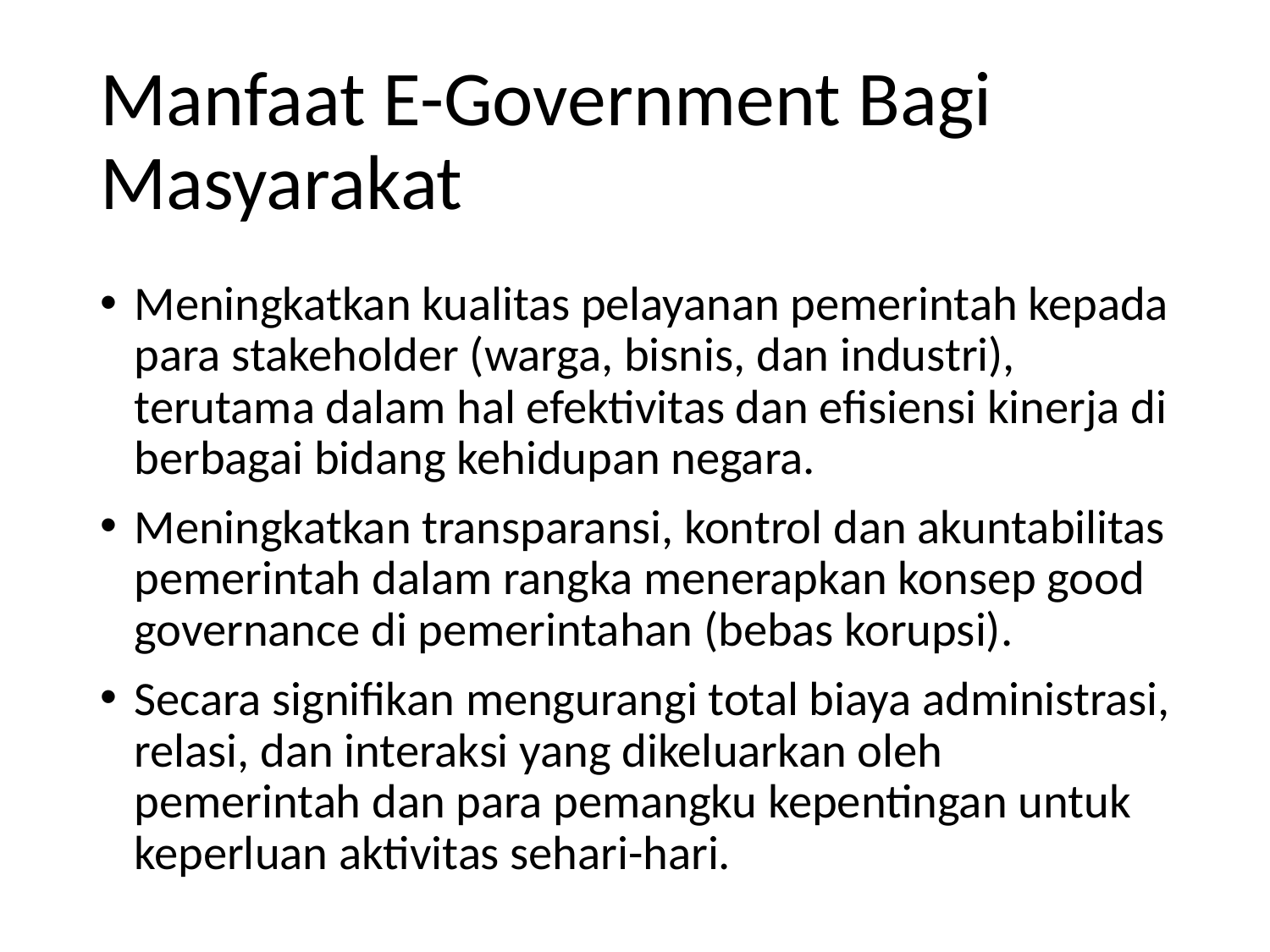

# Manfaat E-Government Bagi Masyarakat
Meningkatkan kualitas pelayanan pemerintah kepada para stakeholder (warga, bisnis, dan industri), terutama dalam hal efektivitas dan efisiensi kinerja di berbagai bidang kehidupan negara.
Meningkatkan transparansi, kontrol dan akuntabilitas pemerintah dalam rangka menerapkan konsep good governance di pemerintahan (bebas korupsi).
Secara signifikan mengurangi total biaya administrasi, relasi, dan interaksi yang dikeluarkan oleh pemerintah dan para pemangku kepentingan untuk keperluan aktivitas sehari-hari.